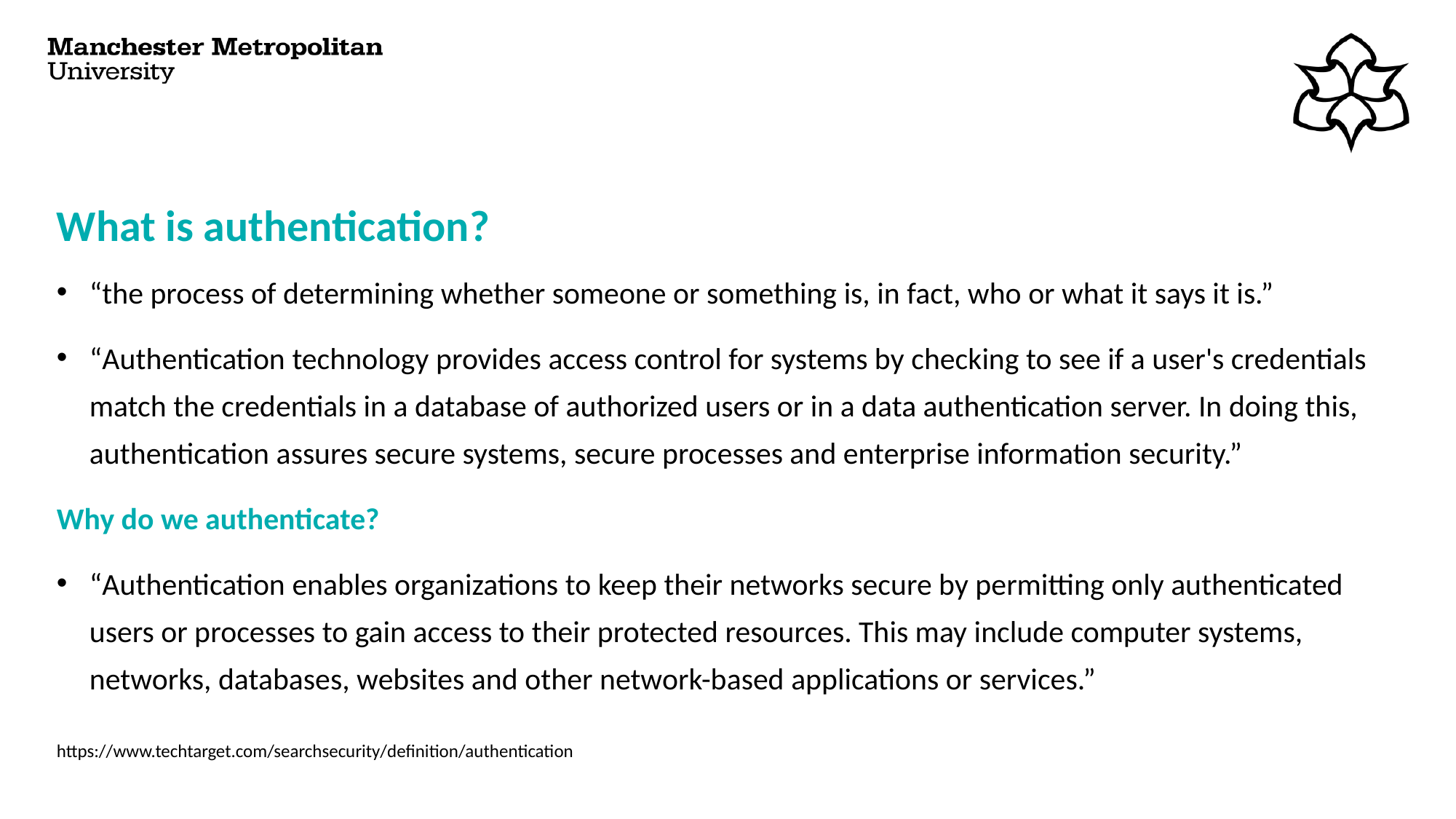

# What is authentication?
“the process of determining whether someone or something is, in fact, who or what it says it is.”
“Authentication technology provides access control for systems by checking to see if a user's credentials match the credentials in a database of authorized users or in a data authentication server. In doing this, authentication assures secure systems, secure processes and enterprise information security.”
Why do we authenticate?
“Authentication enables organizations to keep their networks secure by permitting only authenticated users or processes to gain access to their protected resources. This may include computer systems, networks, databases, websites and other network-based applications or services.”
https://www.techtarget.com/searchsecurity/definition/authentication